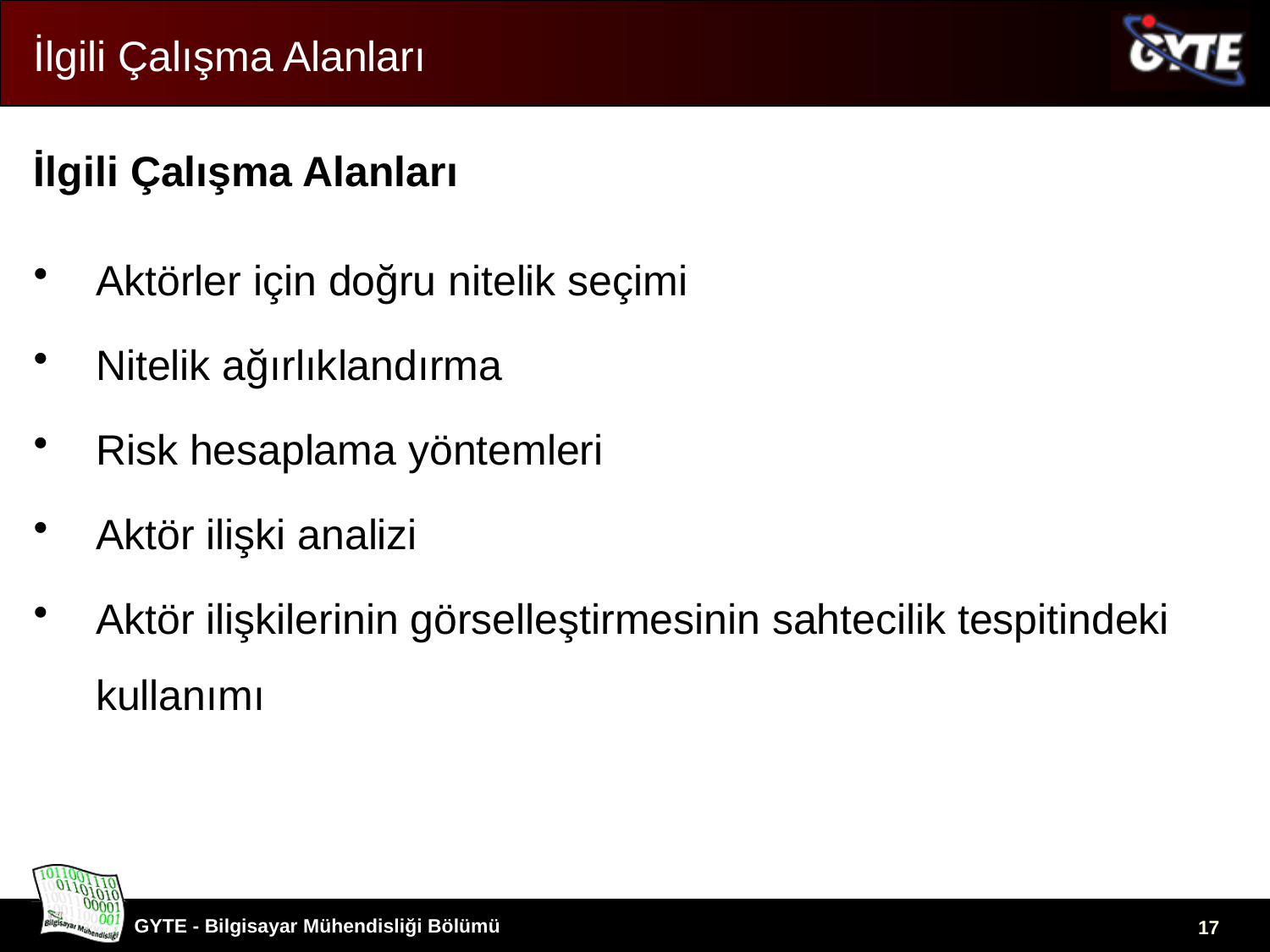

# İlgili Çalışma Alanları
İlgili Çalışma Alanları
Aktörler için doğru nitelik seçimi
Nitelik ağırlıklandırma
Risk hesaplama yöntemleri
Aktör ilişki analizi
Aktör ilişkilerinin görselleştirmesinin sahtecilik tespitindeki kullanımı

17